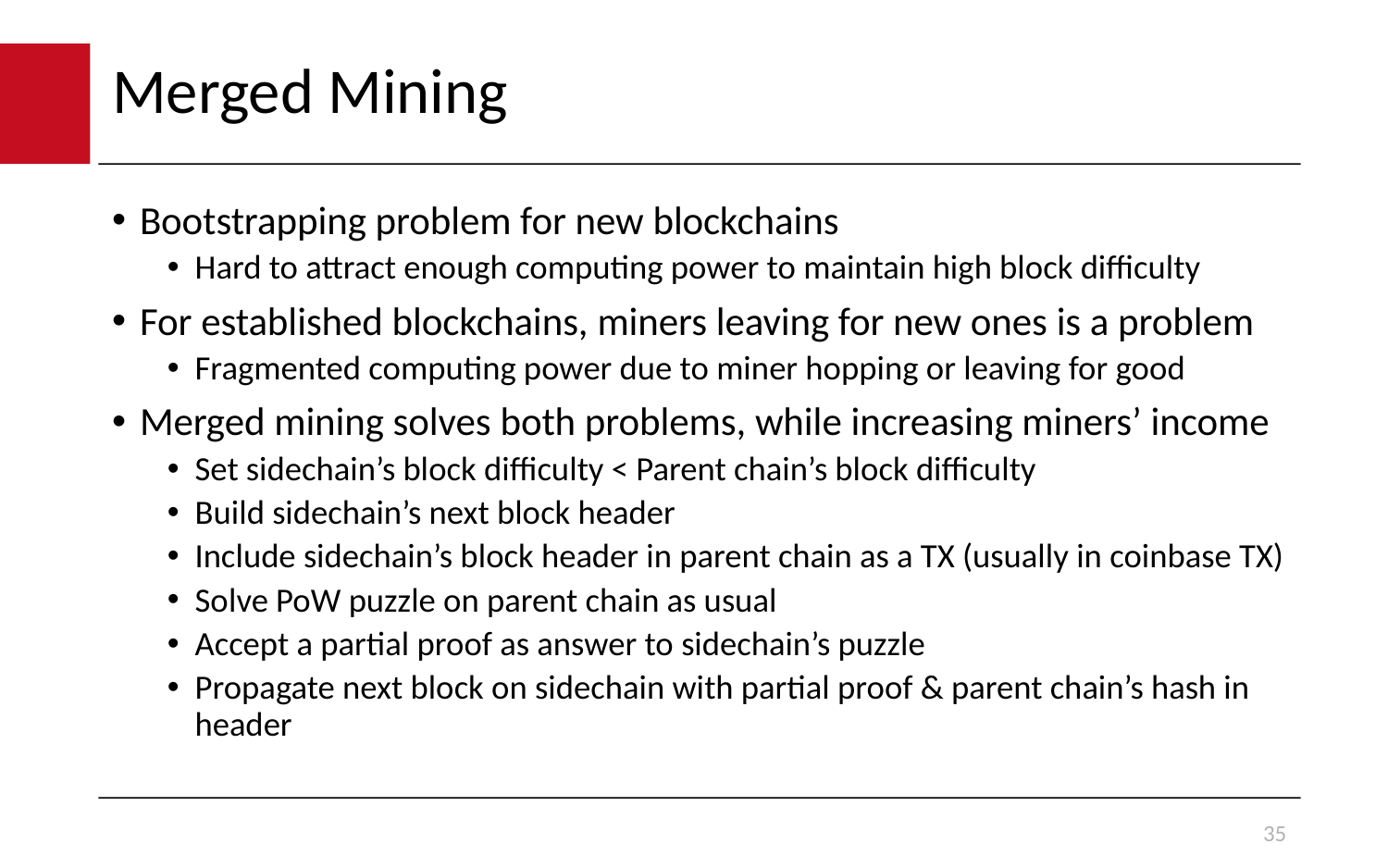

# Merged Mining
Bootstrapping problem for new blockchains
Hard to attract enough computing power to maintain high block difficulty
For established blockchains, miners leaving for new ones is a problem
Fragmented computing power due to miner hopping or leaving for good
Merged mining solves both problems, while increasing miners’ income
Set sidechain’s block difficulty < Parent chain’s block difficulty
Build sidechain’s next block header
Include sidechain’s block header in parent chain as a TX (usually in coinbase TX)
Solve PoW puzzle on parent chain as usual
Accept a partial proof as answer to sidechain’s puzzle
Propagate next block on sidechain with partial proof & parent chain’s hash in header
35